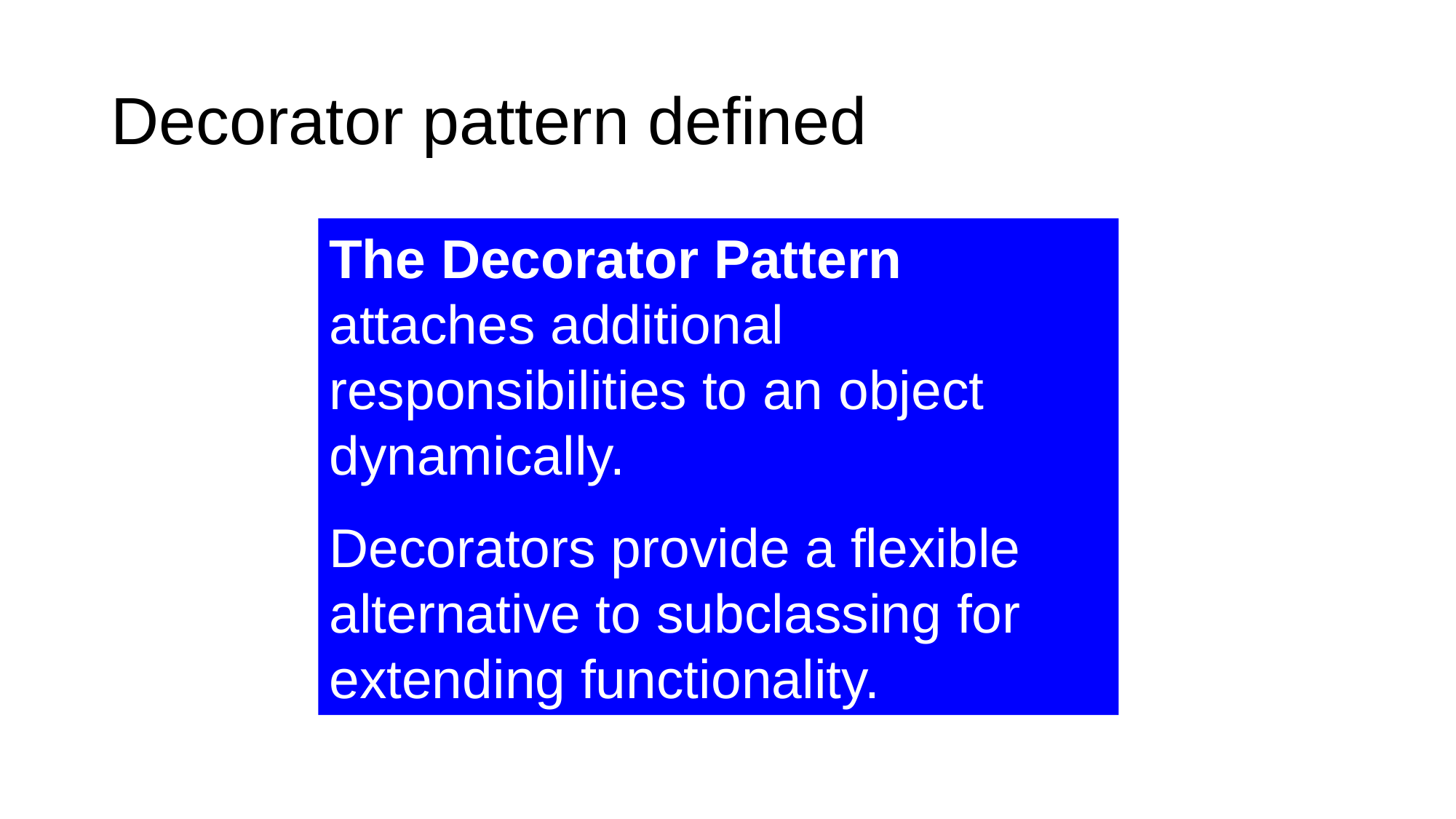

# Decorator pattern defined
The Decorator Pattern attaches additional responsibilities to an object dynamically.
Decorators provide a flexible alternative to subclassing for extending functionality.